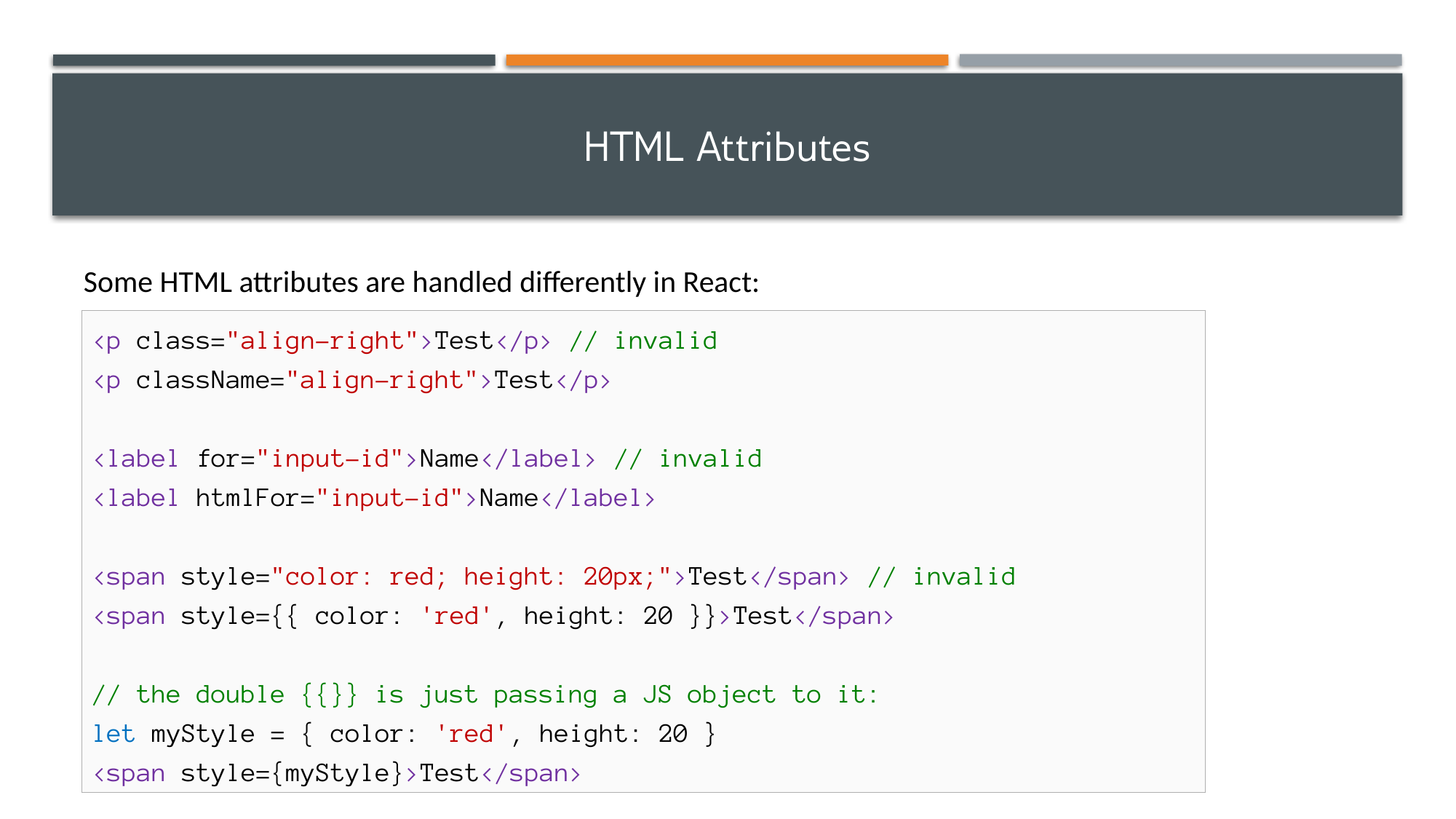

# HTML Attributes
Some HTML attributes are handled differently in React:
<p class="align-right">Test</p> // invalid
<p className="align-right">Test</p>

<label for="input-id">Name</label> // invalid
<label htmlFor="input-id">Name</label>

<span style="color: red; height: 20px;">Test</span> // invalid
<span style={{ color: 'red', height: 20 }}>Test</span>

// the double {{}} is just passing a JS object to it:
let myStyle = { color: 'red', height: 20 }
<span style={myStyle}>Test</span>